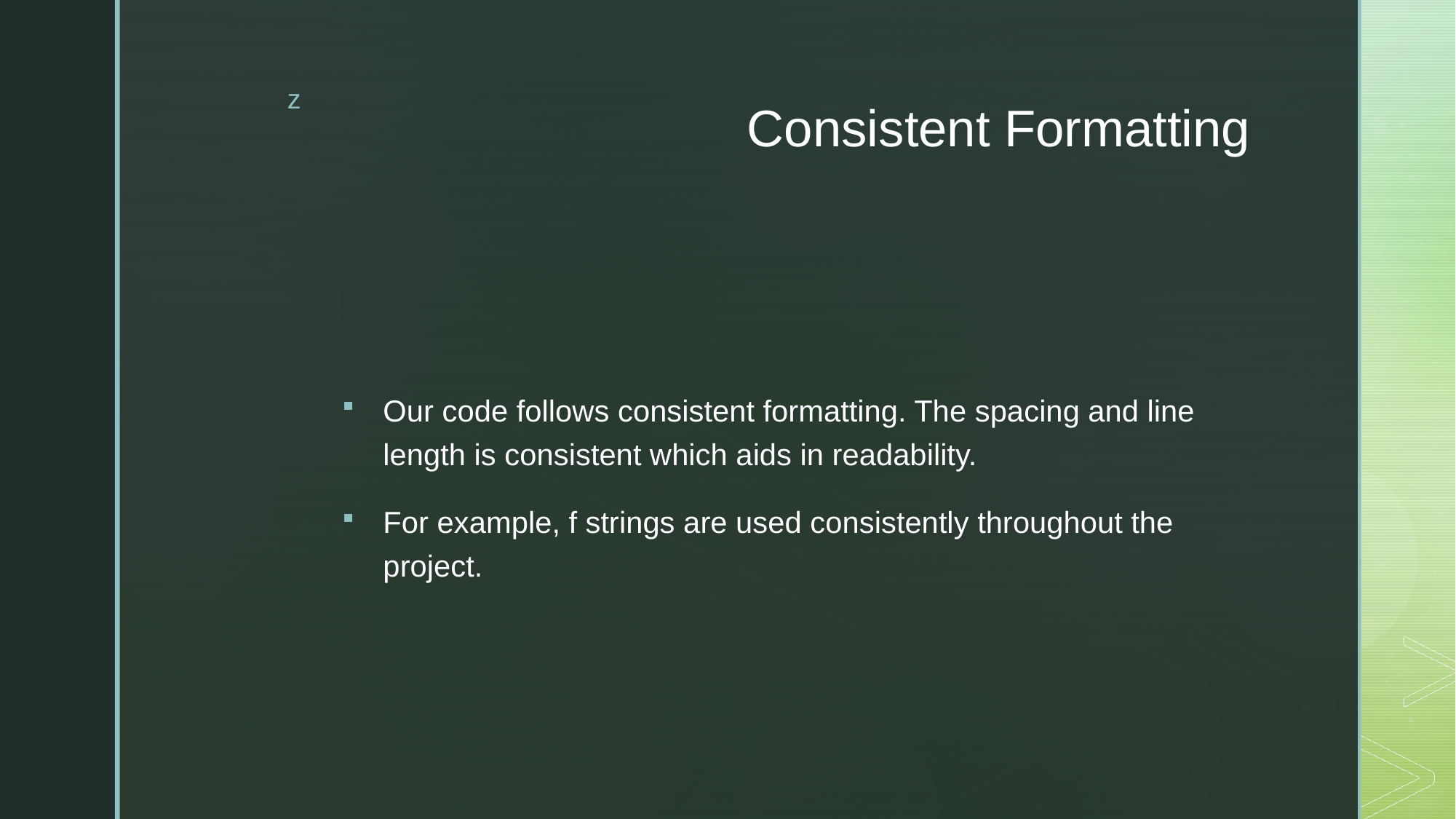

# Consistent Formatting
Our code follows consistent formatting. The spacing and line length is consistent which aids in readability.
For example, f strings are used consistently throughout the project.